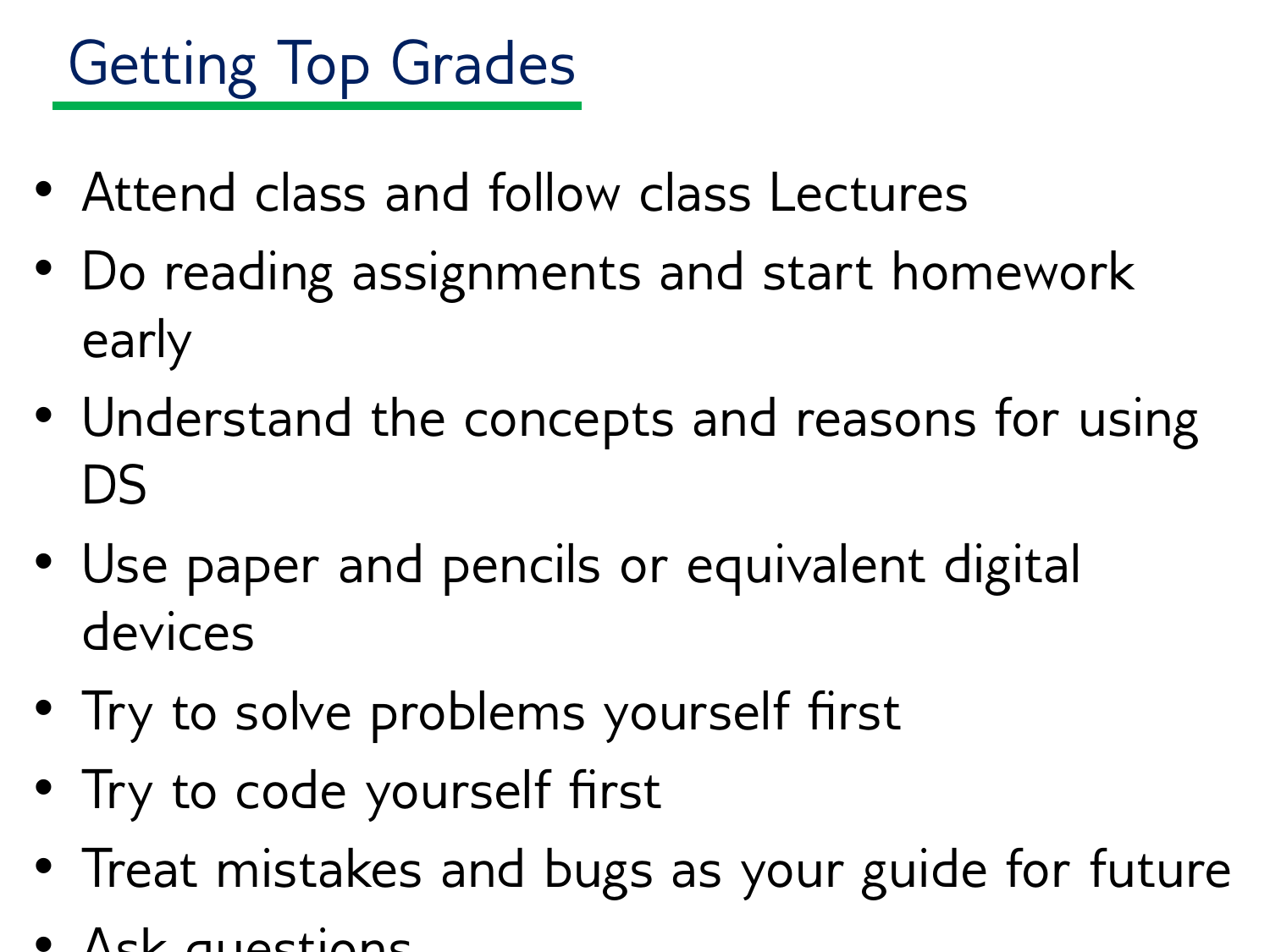

# Getting Top Grades
Attend class and follow class Lectures
Do reading assignments and start homework early
Understand the concepts and reasons for using DS
Use paper and pencils or equivalent digital devices
Try to solve problems yourself first
Try to code yourself first
Treat mistakes and bugs as your guide for future
Ask questions
Never hesitate to get help